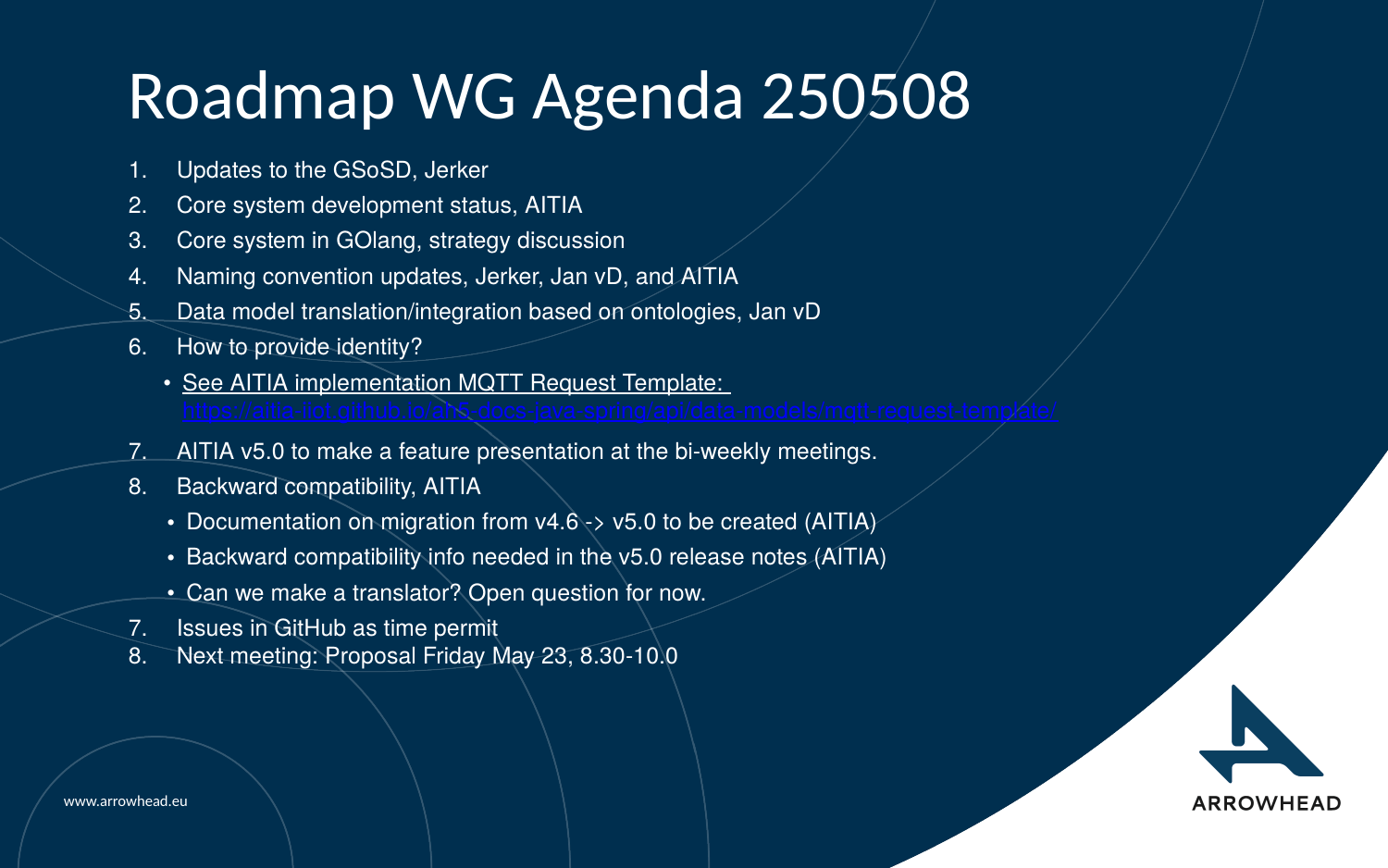

# Roadmap WG Agenda 250508
Updates to the GSoSD, Jerker
Core system development status, AITIA
Core system in GOlang, strategy discussion
Naming convention updates, Jerker, Jan vD, and AITIA
Data model translation/integration based on ontologies, Jan vD
How to provide identity?
See AITIA implementation MQTT Request Template:
https://aitia-iiot.github.io/ah5-docs-java-spring/api/data-models/mqtt-request-template/
AITIA v5.0 to make a feature presentation at the bi-weekly meetings.
Backward compatibility, AITIA
Documentation on migration from v4.6 -> v5.0 to be created (AITIA)
Backward compatibility info needed in the v5.0 release notes (AITIA)
Can we make a translator? Open question for now.
Issues in GitHub as time permit
Next meeting: Proposal Friday May 23, 8.30-10.0